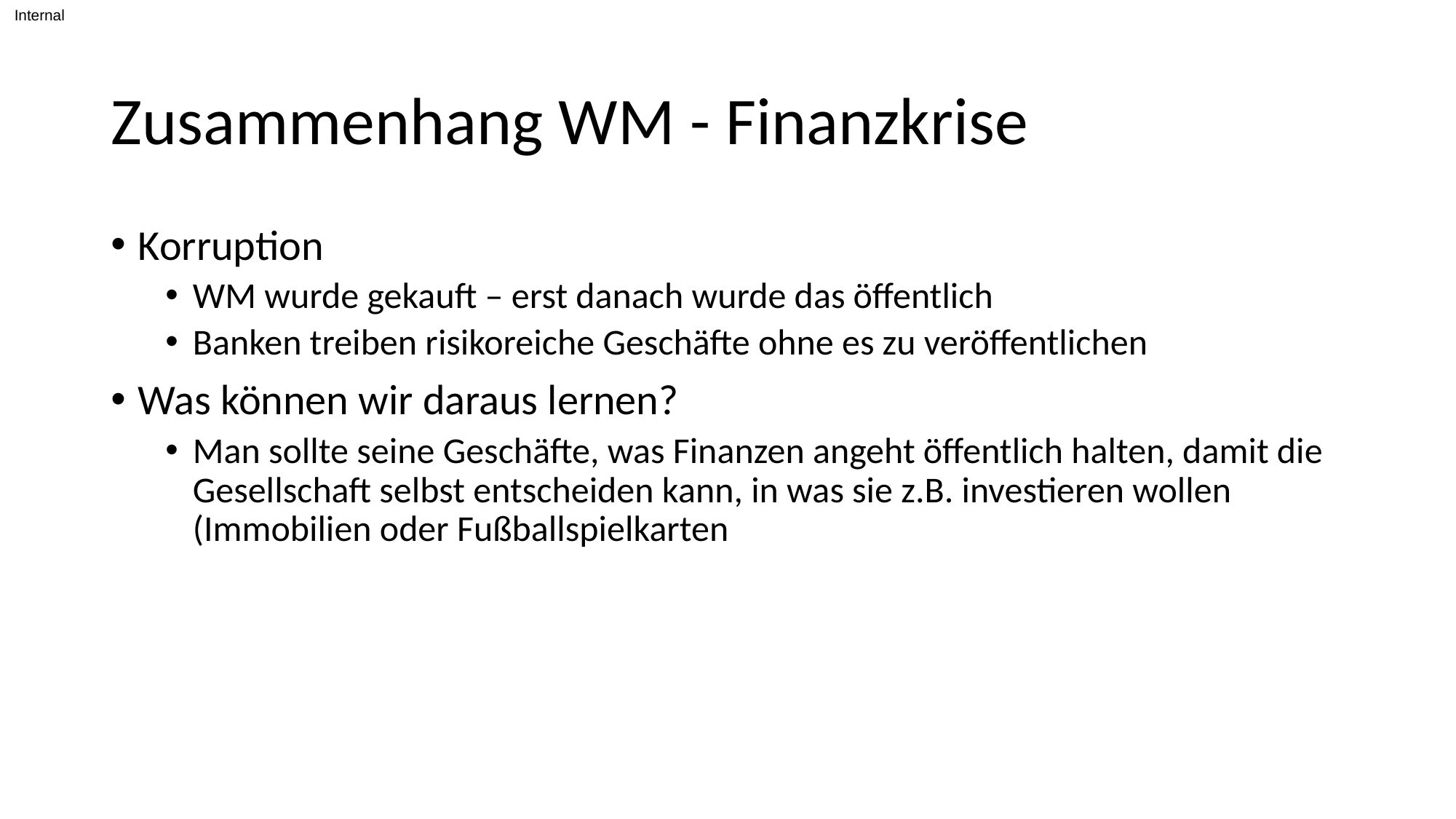

# Zusammenhang WM - Finanzkrise
Korruption
WM wurde gekauft – erst danach wurde das öffentlich
Banken treiben risikoreiche Geschäfte ohne es zu veröffentlichen
Was können wir daraus lernen?
Man sollte seine Geschäfte, was Finanzen angeht öffentlich halten, damit die Gesellschaft selbst entscheiden kann, in was sie z.B. investieren wollen (Immobilien oder Fußballspielkarten